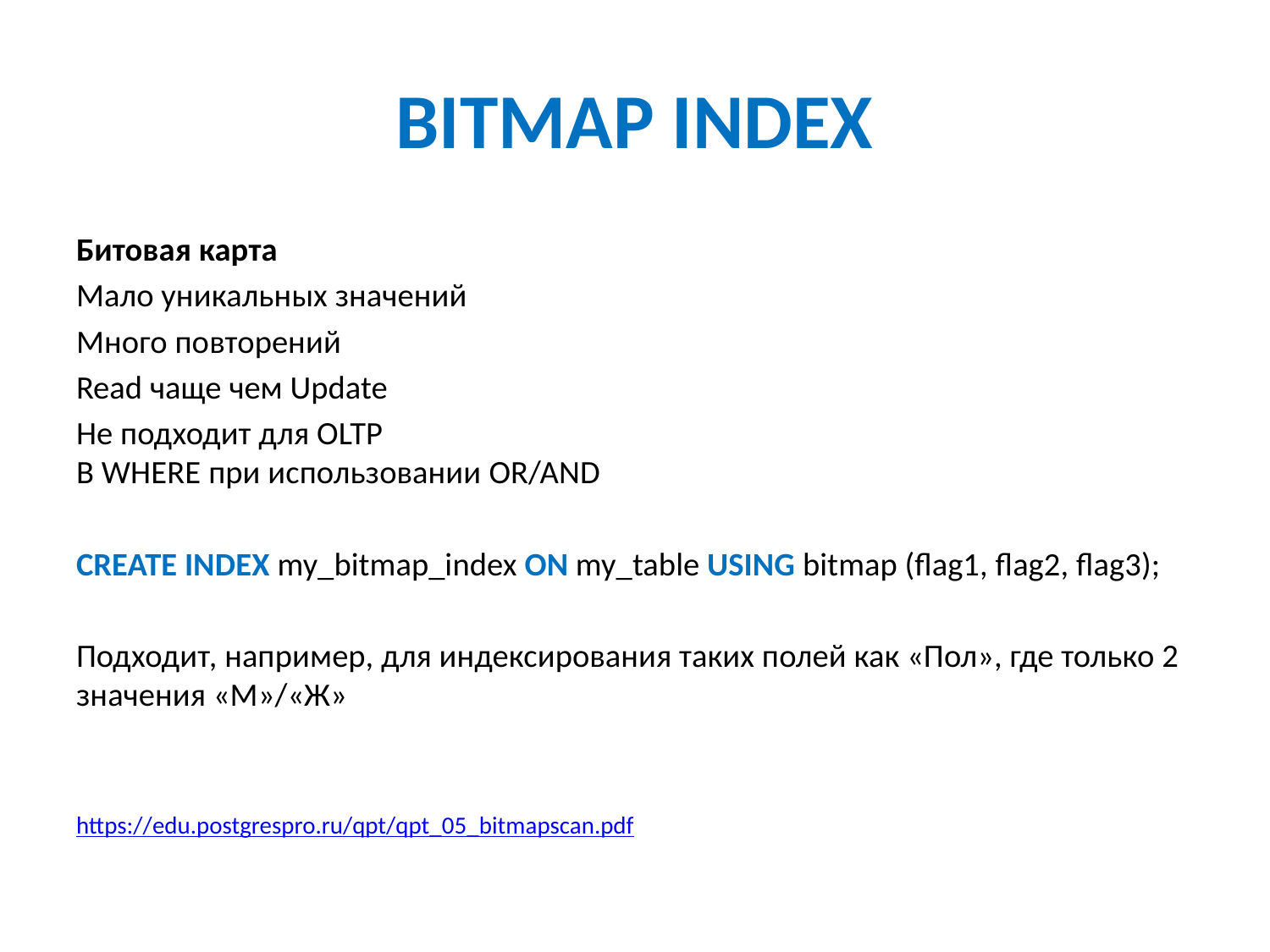

# BITMAP INDEX
Битовая карта
Мало уникальных значений
Много повторений
Read чаще чем Update
Не подходит для OLTP
В WHERE при использовании OR/AND

CREATE INDEX my_bitmap_index ON my_table USING bitmap (flag1, flag2, flag3);

Подходит, например, для индексирования таких полей как «Пол», где только 2 значения «М»/«Ж»

https://edu.postgrespro.ru/qpt/qpt_05_bitmapscan.pdf